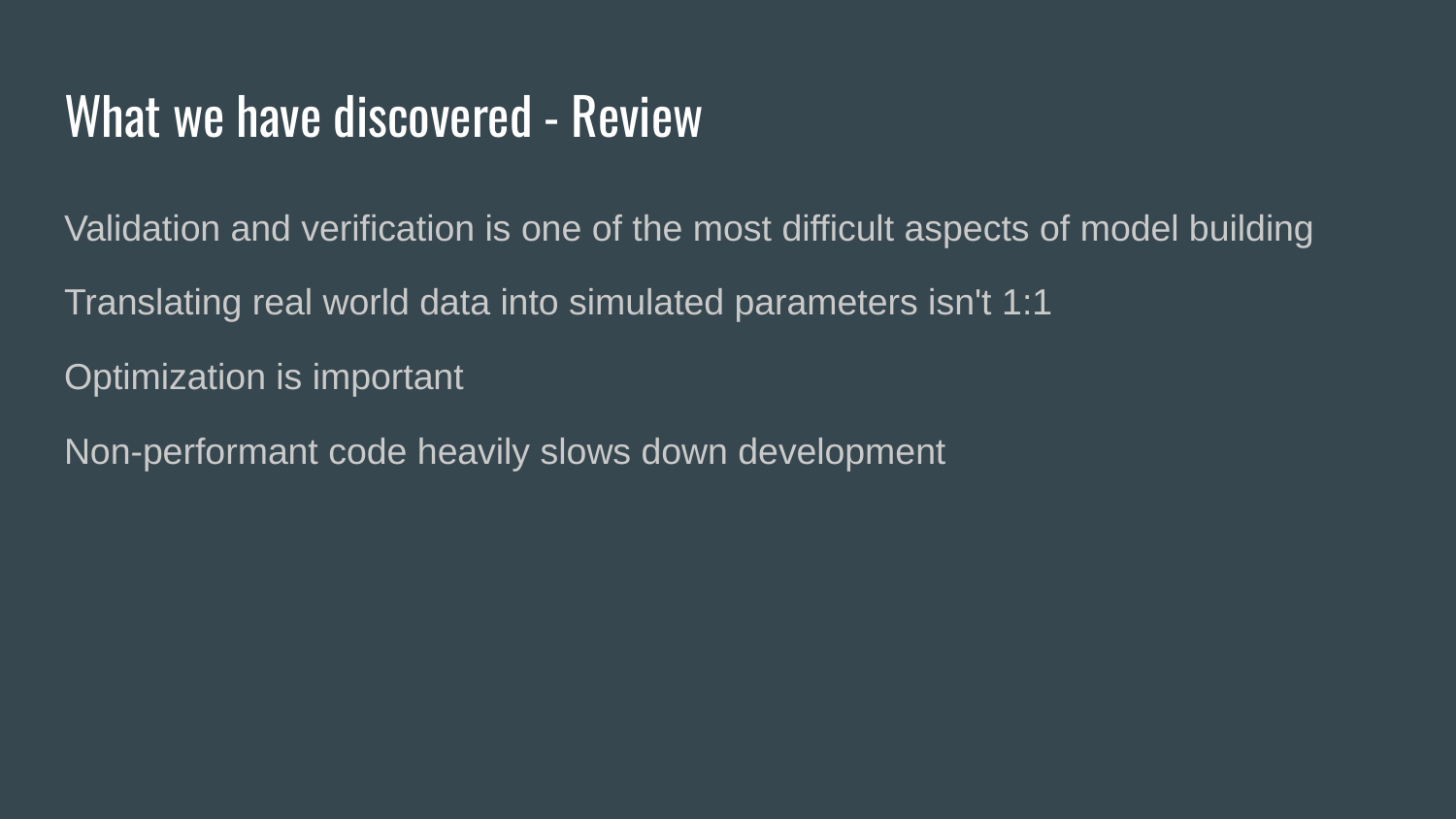

# What we have discovered - Review
Validation and verification is one of the most difficult aspects of model building
Translating real world data into simulated parameters isn't 1:1
Optimization is important
Non-performant code heavily slows down development